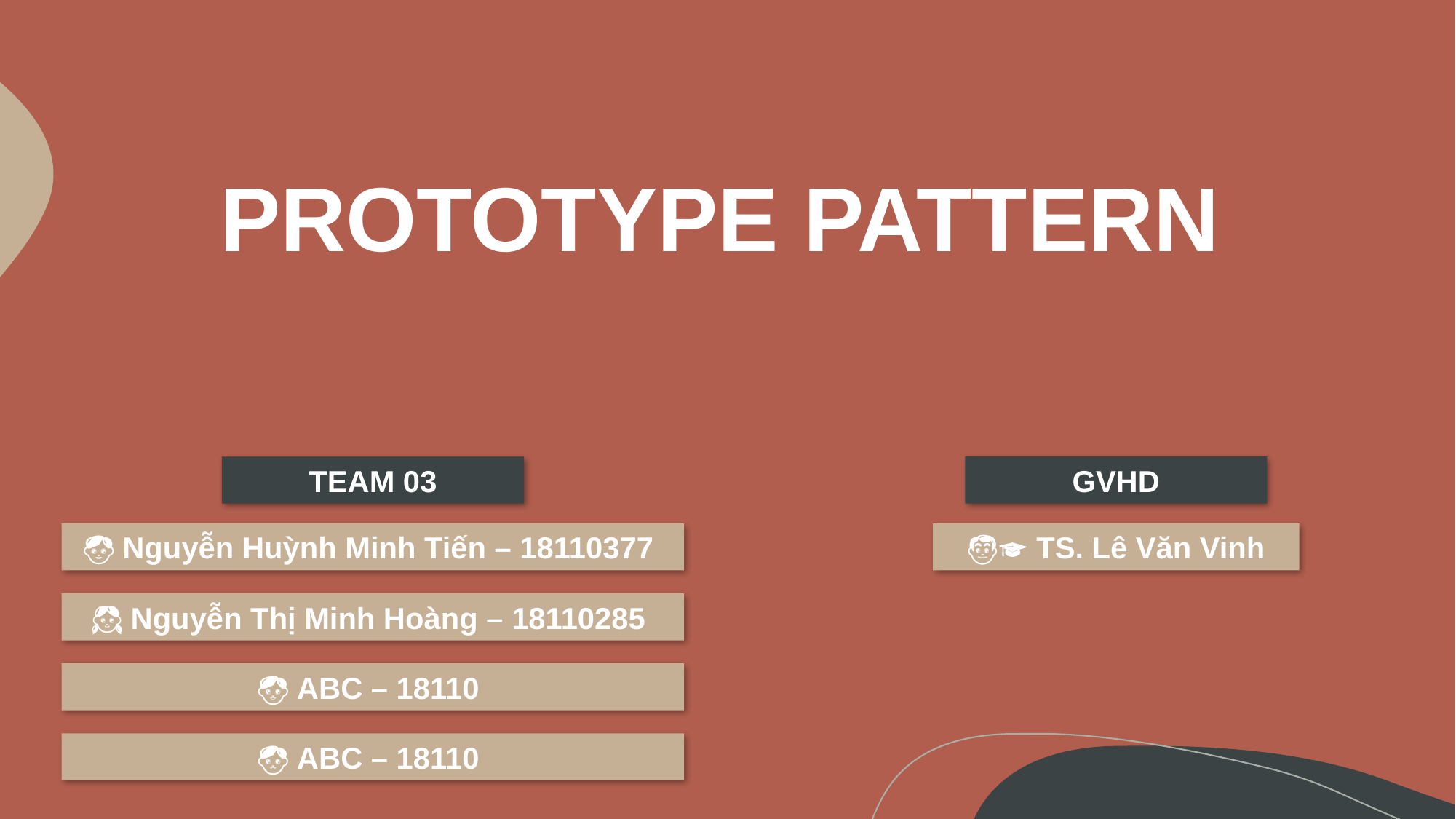

# PROTOTYPE PATTERN
GVHD
TEAM 03
👦 Nguyễn Huỳnh Minh Tiến – 18110377
👨‍🎓 TS. Lê Văn Vinh
👧 Nguyễn Thị Minh Hoàng – 18110285
👦 ABC – 18110
👦 ABC – 18110